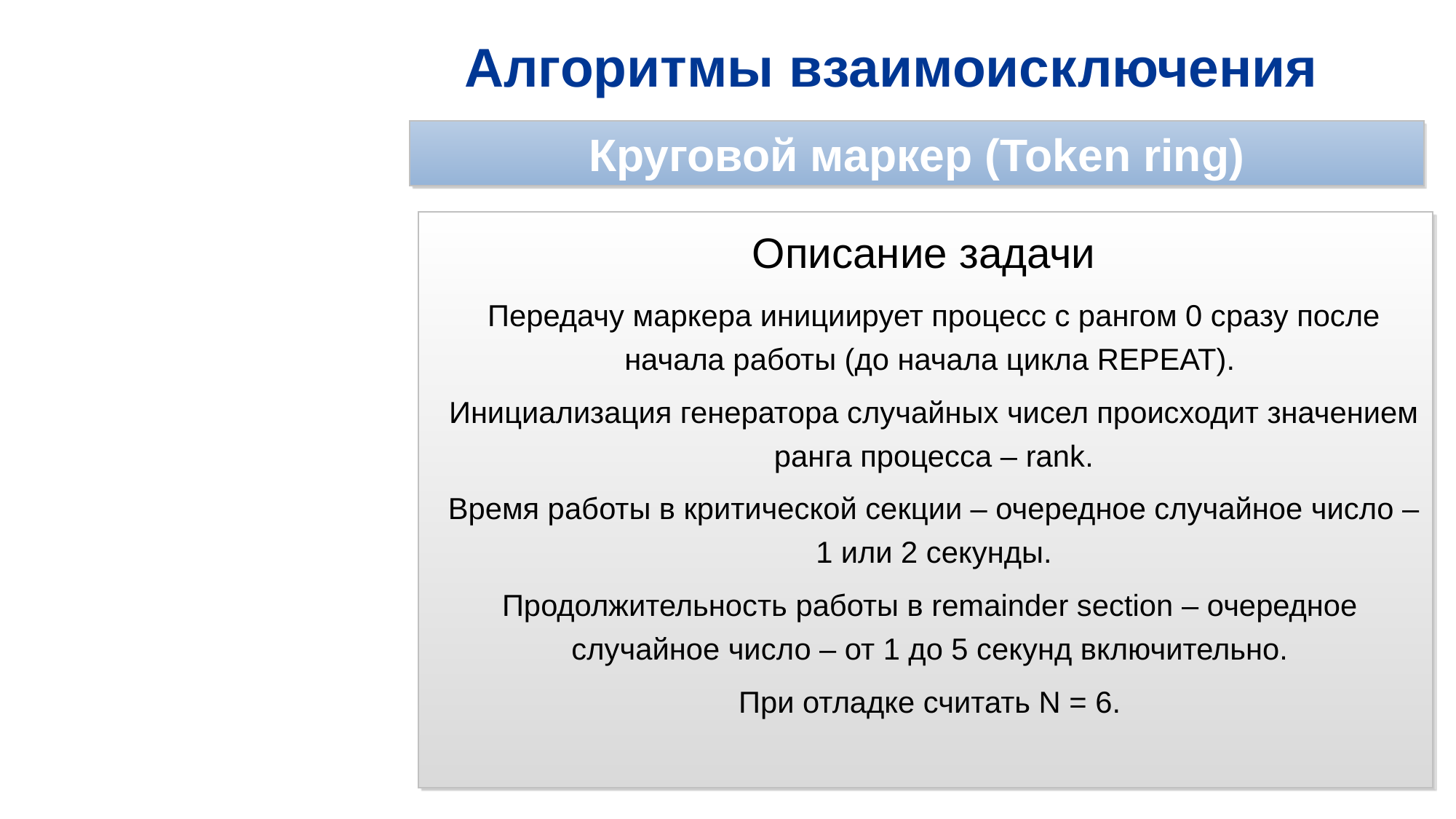

Алгоритмы взаимоисключения
Круговой маркер (Token ring)

Описание задачи
Передачу маркера инициирует процесс с рангом 0 сразу после начала работы (до начала цикла REPEAT).
Инициализация генератора случайных чисел происходит значением ранга процесса – rank.
Время работы в критической секции – очередное случайное число – 1 или 2 секунды.
Продолжительность работы в remainder section – очередное  случайное число – от 1 до 5 секунд включительно.
При отладке считать N = 6.